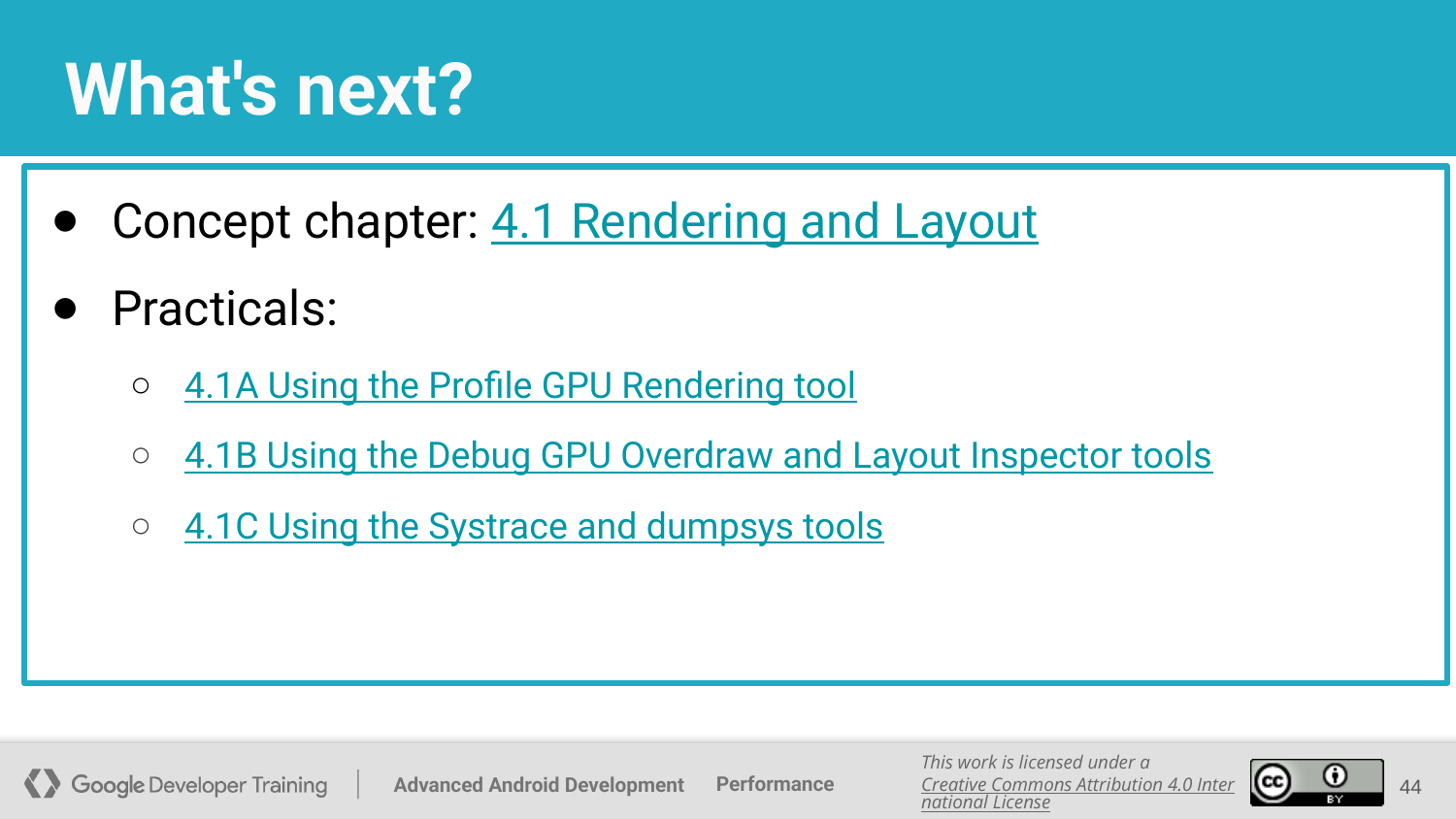

# What's next?
Concept chapter: 4.1 Rendering and Layout
Practicals:
4.1A Using the Profile GPU Rendering tool
4.1B Using the Debug GPU Overdraw and Layout Inspector tools
4.1C Using the Systrace and dumpsys tools
44